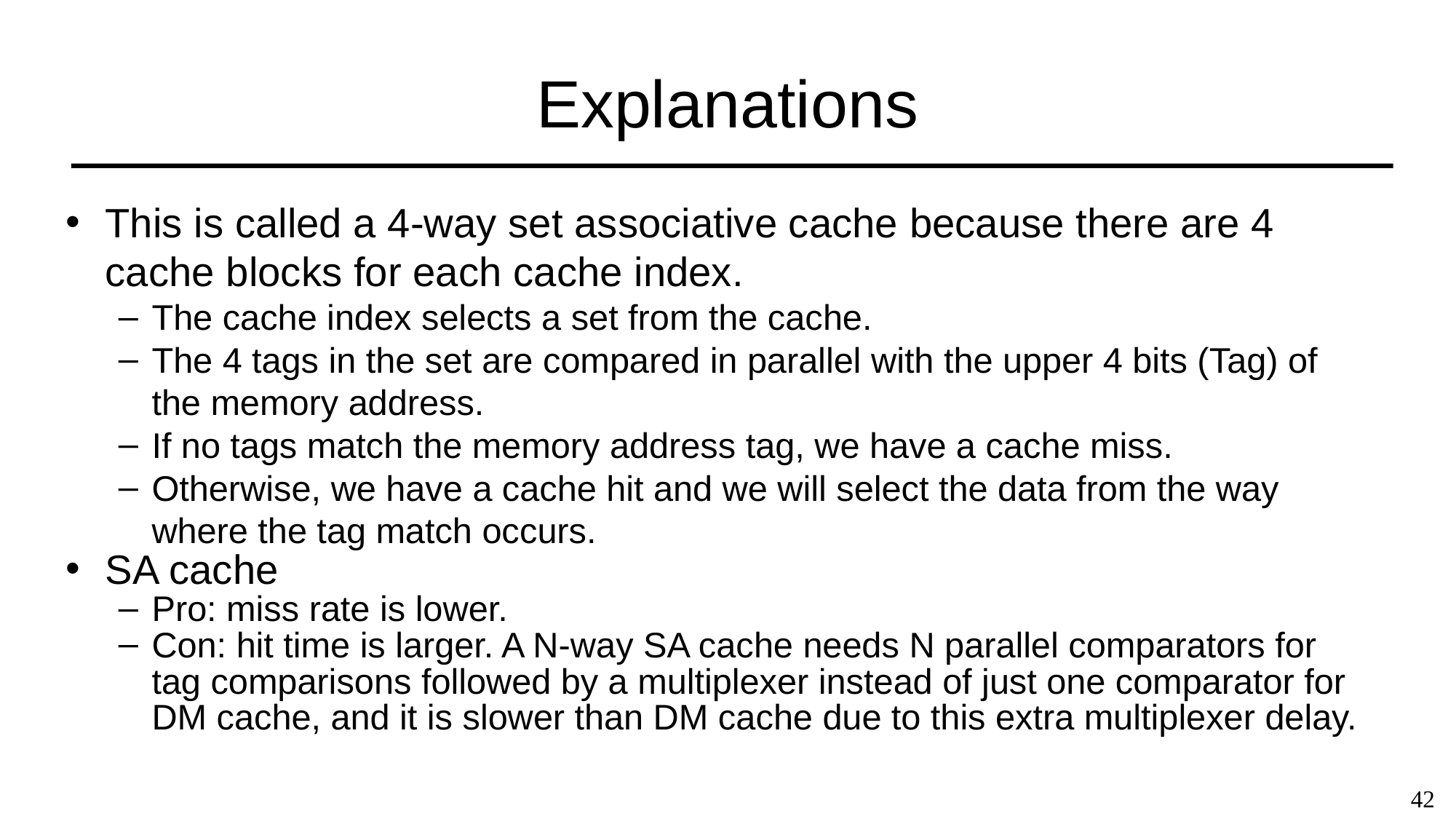

# Explanations
This is called a 4-way set associative cache because there are 4 cache blocks for each cache index.
The cache index selects a set from the cache.
The 4 tags in the set are compared in parallel with the upper 4 bits (Tag) of the memory address.
If no tags match the memory address tag, we have a cache miss.
Otherwise, we have a cache hit and we will select the data from the way where the tag match occurs.
SA cache
Pro: miss rate is lower.
Con: hit time is larger. A N-way SA cache needs N parallel comparators for tag comparisons followed by a multiplexer instead of just one comparator for DM cache, and it is slower than DM cache due to this extra multiplexer delay.
42